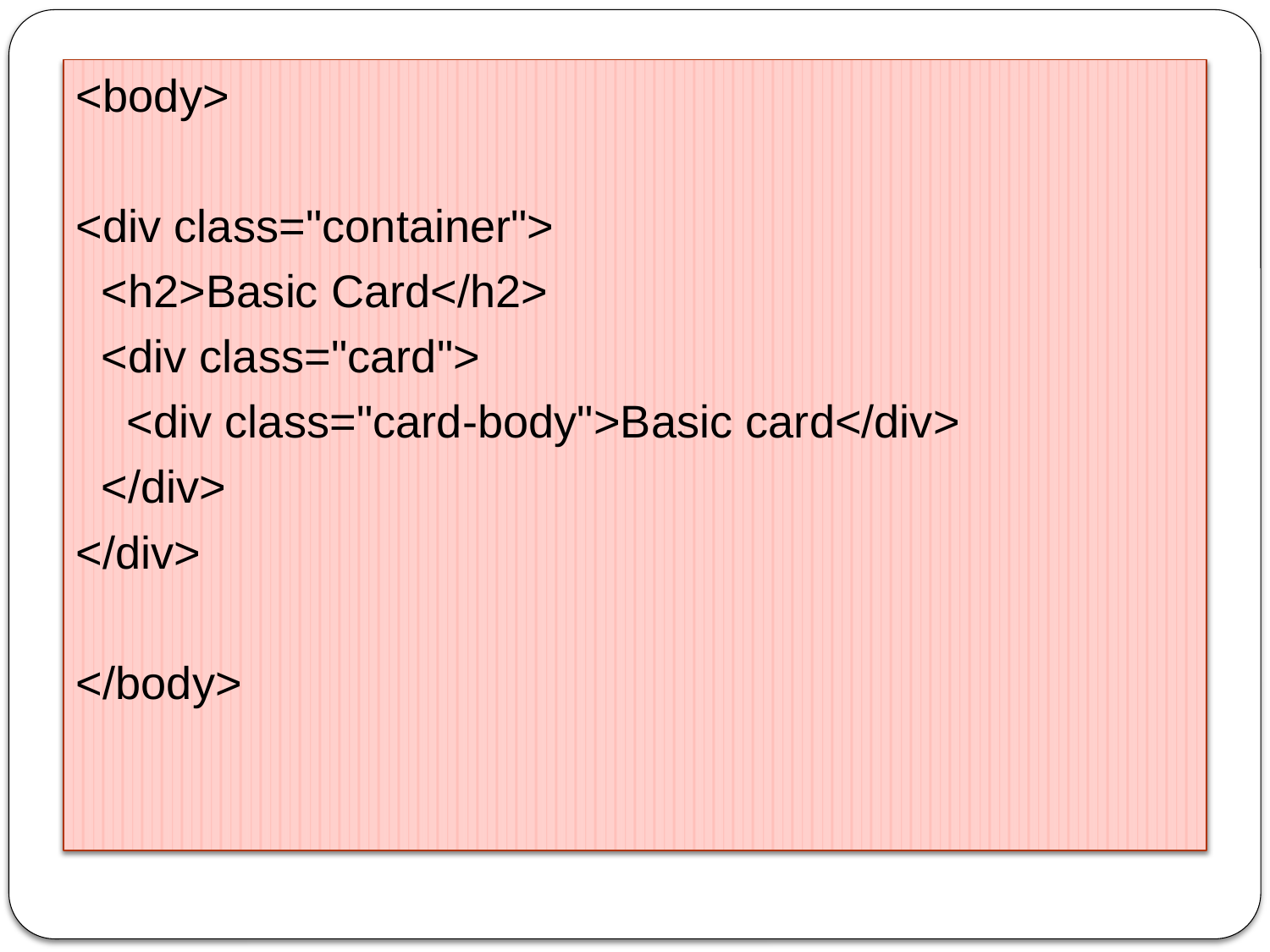

<body>

<div class="container">
  <h2>Basic Card</h2>
  <div class="card">
    <div class="card-body">Basic card</div>
  </div>
</div>

</body>